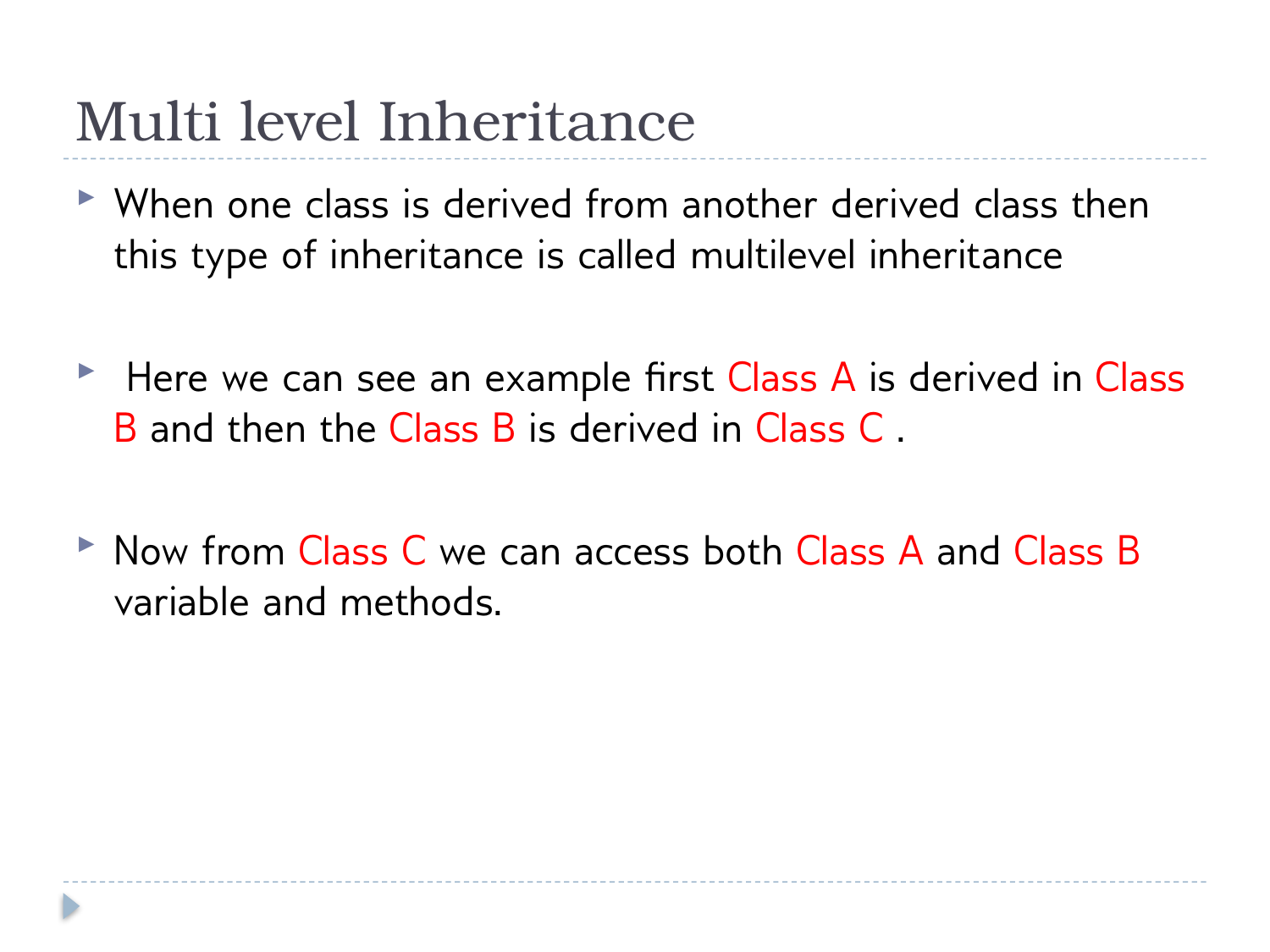

# Multi level Inheritance
When one class is derived from another derived class then this type of inheritance is called multilevel inheritance

 Here we can see an example first Class A is derived in Class B and then the Class B is derived in Class C .

Now from Class C we can access both Class A and Class B variable and methods.